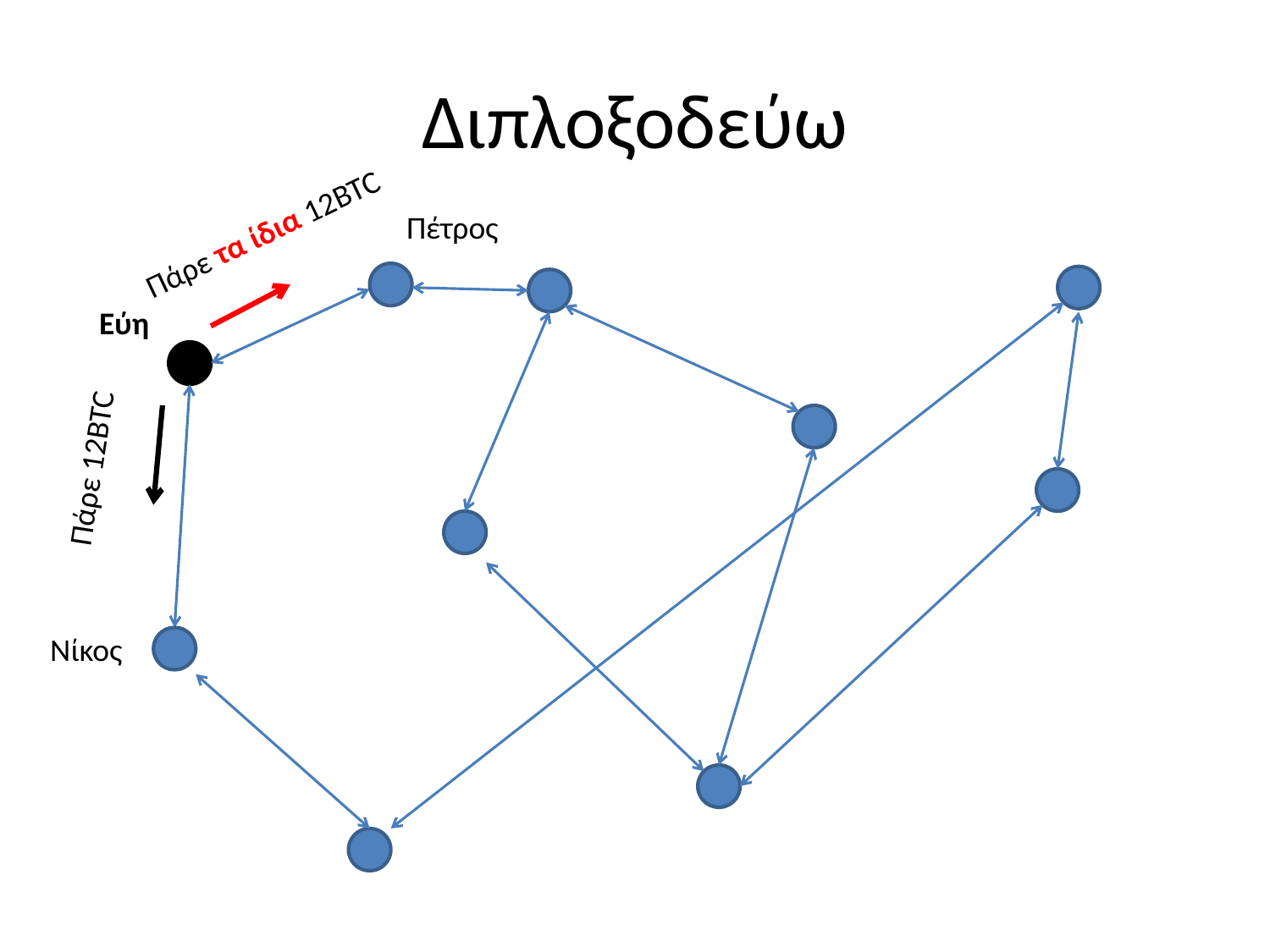

# Διπλοξοδεύω
Πέτρος
Πάρε τα ίδια 12BTC

Εύη

Πάρε 12BTC

Νίκος